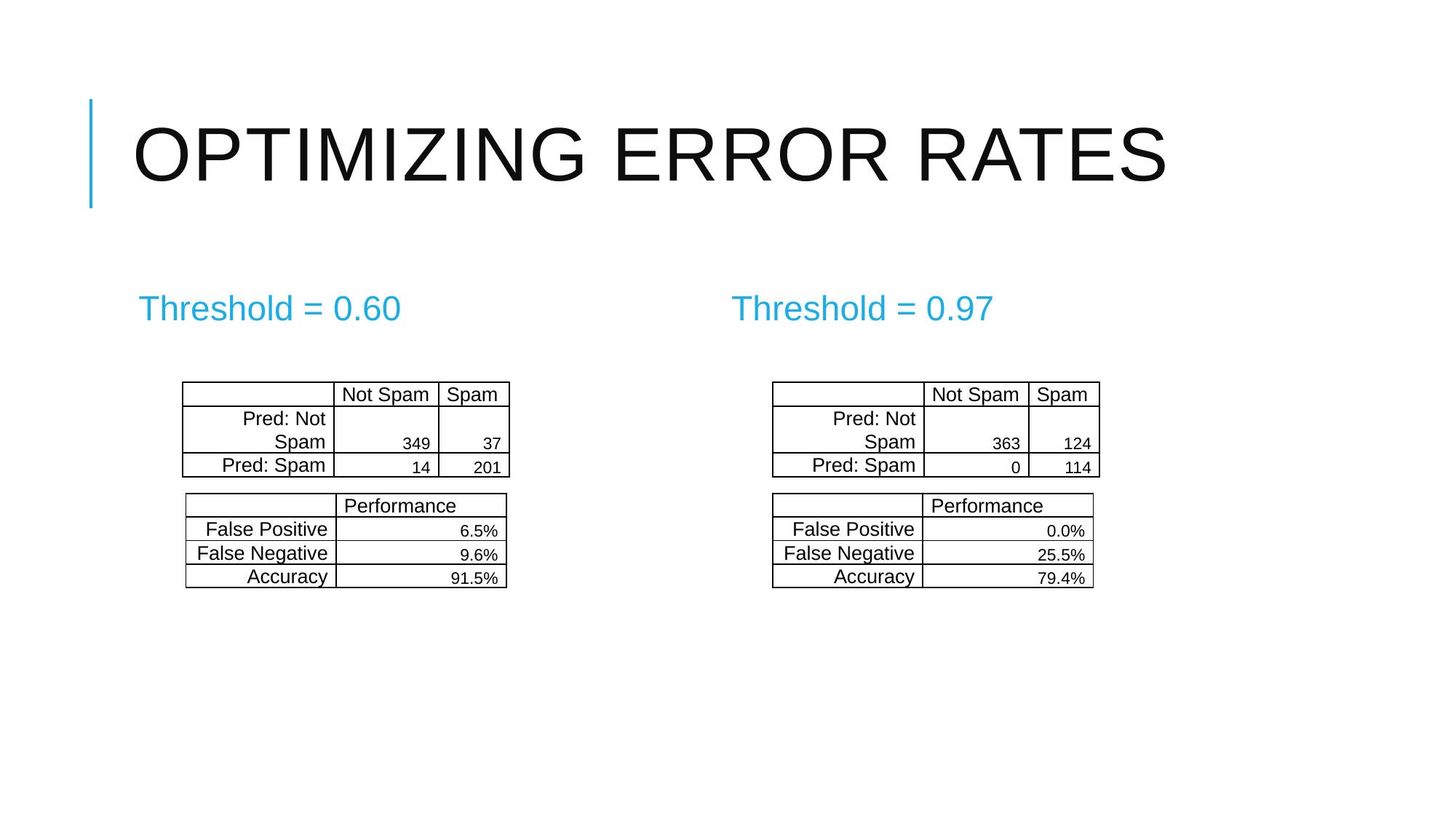

# Optimizing error rates
Threshold = 0.60
Threshold = 0.97
|  | Not Spam | Spam |
| --- | --- | --- |
| Pred: Not Spam | 349 | 37 |
| Pred: Spam | 14 | 201 |
|  | Not Spam | Spam |
| --- | --- | --- |
| Pred: Not Spam | 363 | 124 |
| Pred: Spam | 0 | 114 |
|  | Performance |
| --- | --- |
| False Positive | 6.5% |
| False Negative | 9.6% |
| Accuracy | 91.5% |
|  | Performance |
| --- | --- |
| False Positive | 0.0% |
| False Negative | 25.5% |
| Accuracy | 79.4% |